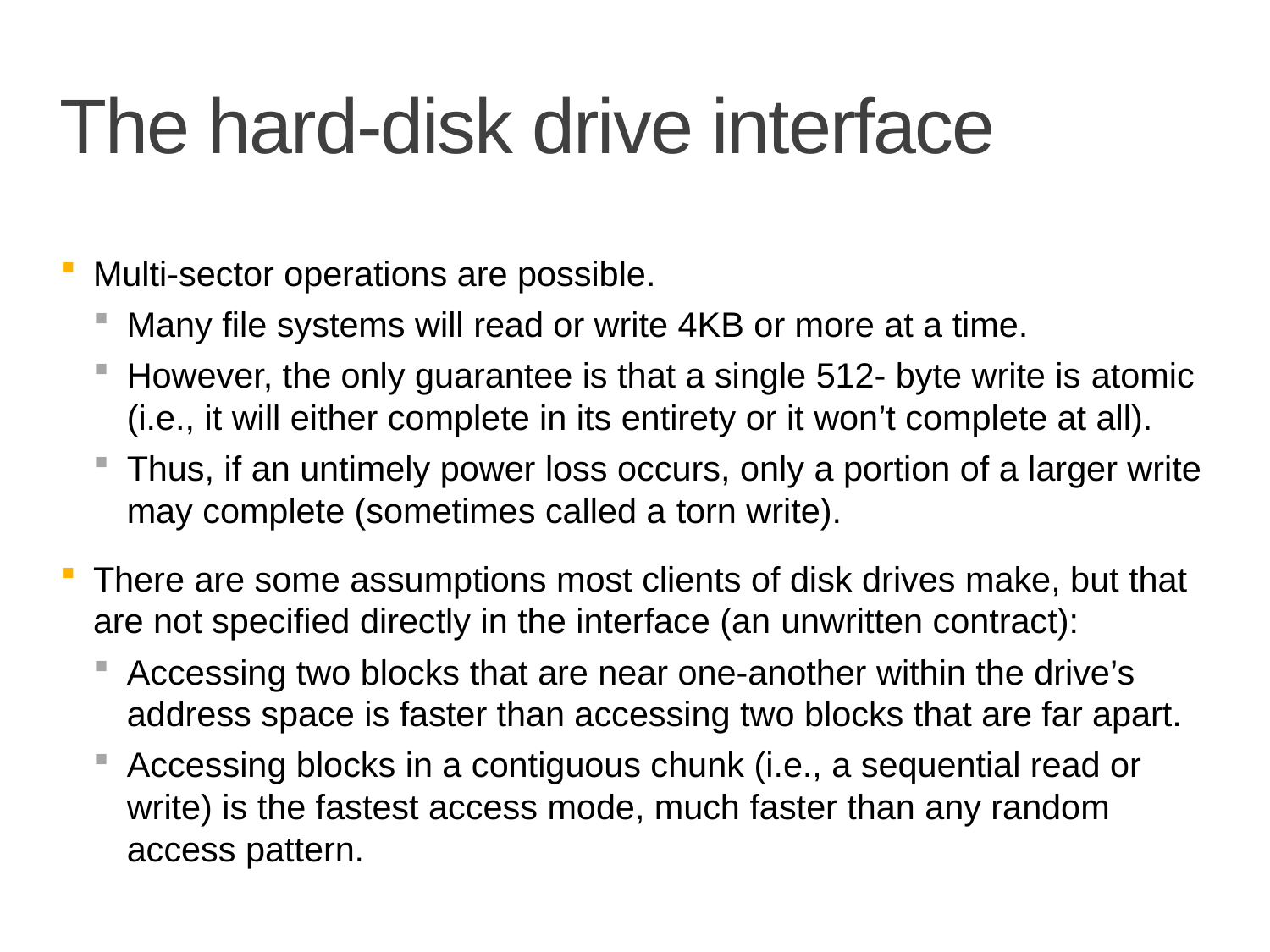

# The hard-disk drive interface
Multi-sector operations are possible.
Many file systems will read or write 4KB or more at a time.
However, the only guarantee is that a single 512- byte write is atomic (i.e., it will either complete in its entirety or it won’t complete at all).
Thus, if an untimely power loss occurs, only a portion of a larger write may complete (sometimes called a torn write).
There are some assumptions most clients of disk drives make, but that are not specified directly in the interface (an unwritten contract):
Accessing two blocks that are near one-another within the drive’s address space is faster than accessing two blocks that are far apart.
Accessing blocks in a contiguous chunk (i.e., a sequential read or write) is the fastest access mode, much faster than any random access pattern.